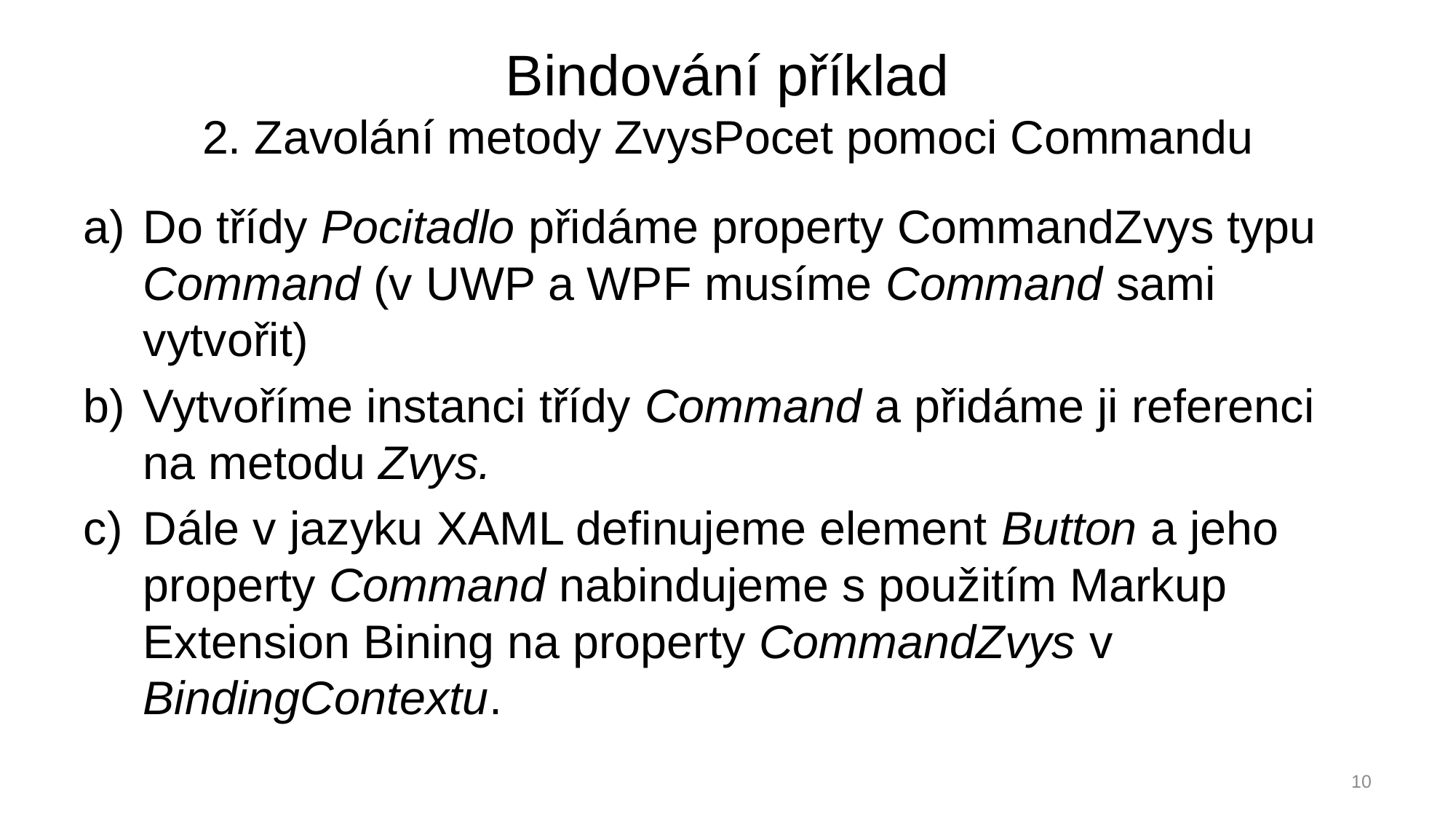

# Bindování příklad 2. Zavolání metody ZvysPocet pomoci Commandu
Do třídy Pocitadlo přidáme property CommandZvys typu Command (v UWP a WPF musíme Command sami vytvořit)
Vytvoříme instanci třídy Command a přidáme ji referenci na metodu Zvys.
Dále v jazyku XAML definujeme element Button a jeho property Command nabindujeme s použitím Markup Extension Bining na property CommandZvys v BindingContextu.

10